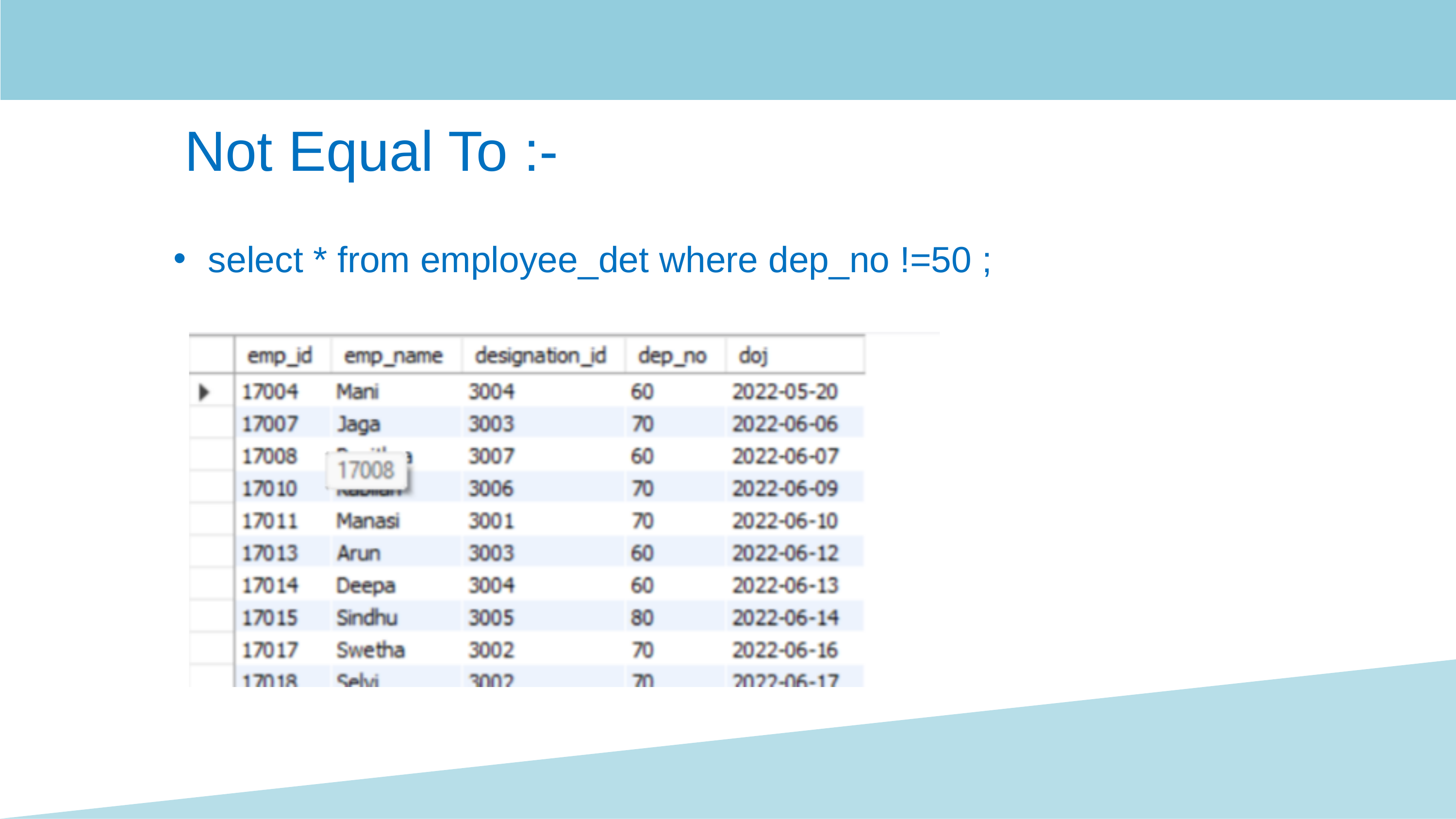

Not Equal To :-
select * from employee_det where dep_no !=50 ;